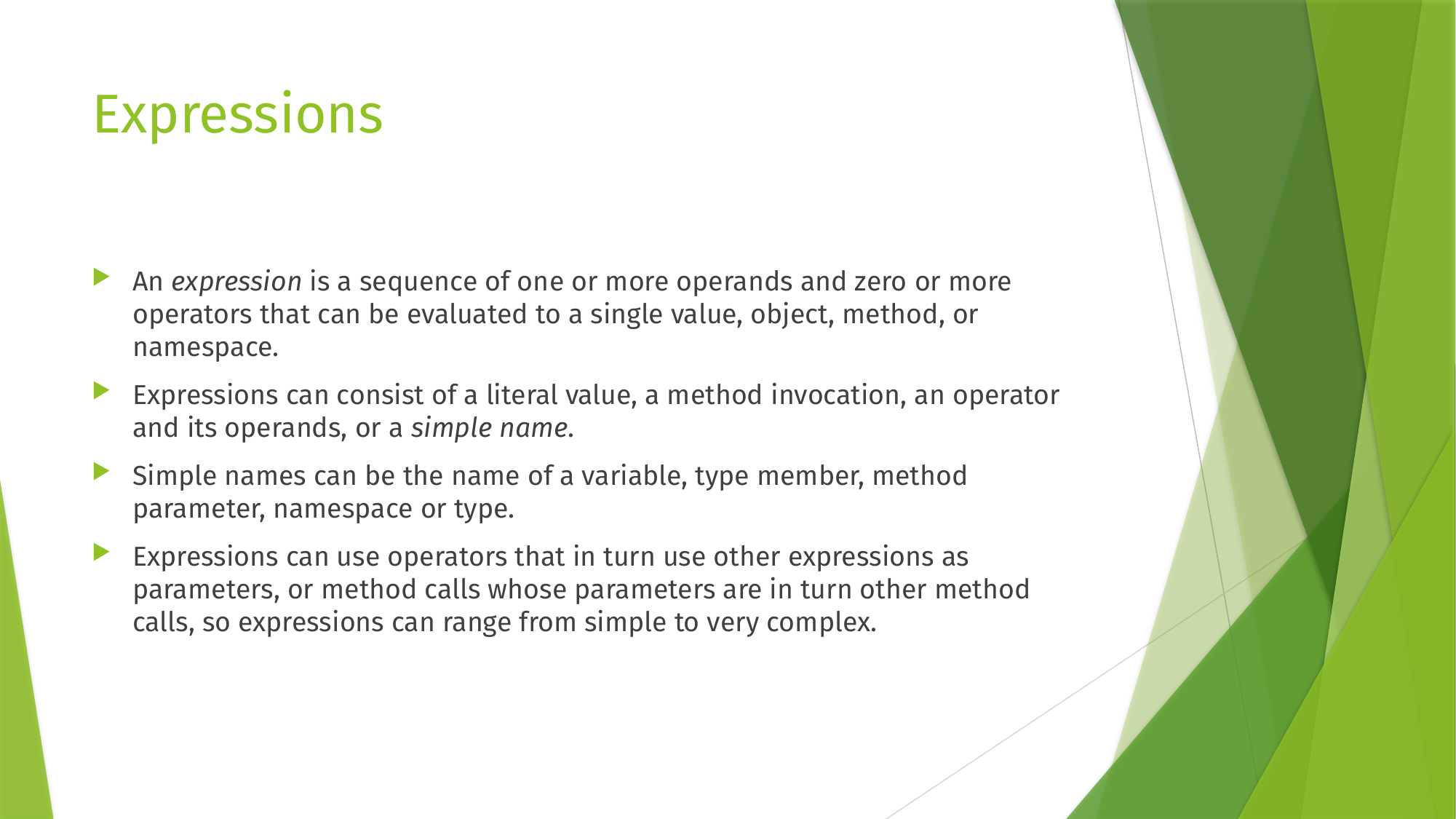

# Expressions
An expression is a sequence of one or more operands and zero or more operators that can be evaluated to a single value, object, method, or namespace.
Expressions can consist of a literal value, a method invocation, an operator and its operands, or a simple name.
Simple names can be the name of a variable, type member, method parameter, namespace or type.
Expressions can use operators that in turn use other expressions as parameters, or method calls whose parameters are in turn other method calls, so expressions can range from simple to very complex.